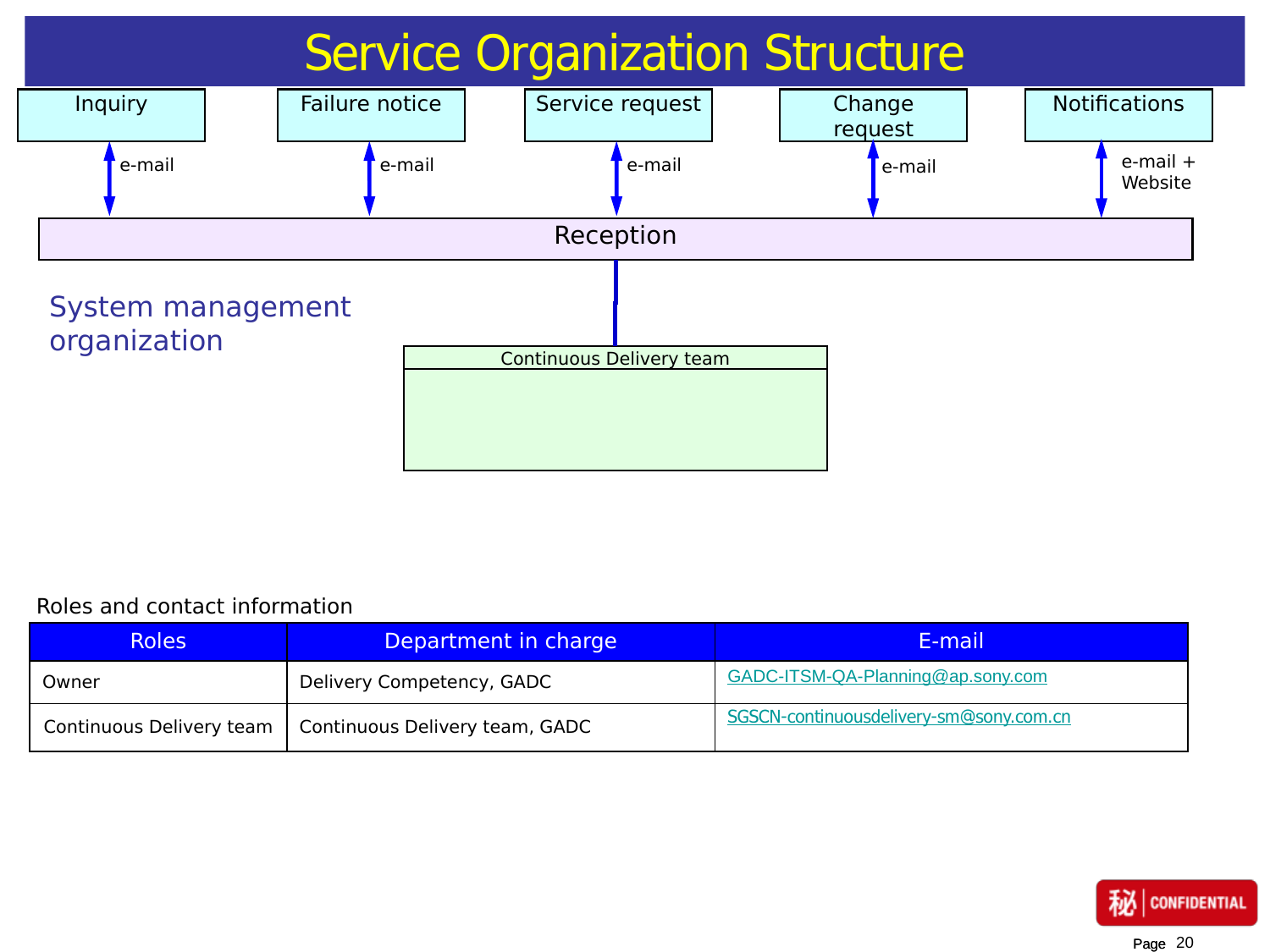

# Service Organization Structure
Inquiry

e-mail

Failure notice

e-mail

Service request

e-mail
Change request
Notifications
e-mail +
Website
e-mail

Reception
System management organization
Continuous Delivery team

Roles and contact information
| Roles | Department in charge | E-mail |
| --- | --- | --- |
| Owner | Delivery Competency, GADC | GADC-ITSM-QA-Planning@ap.sony.com |
| Continuous Delivery team | Continuous Delivery team, GADC | SGSCN-continuousdelivery-sm@sony.com.cn |